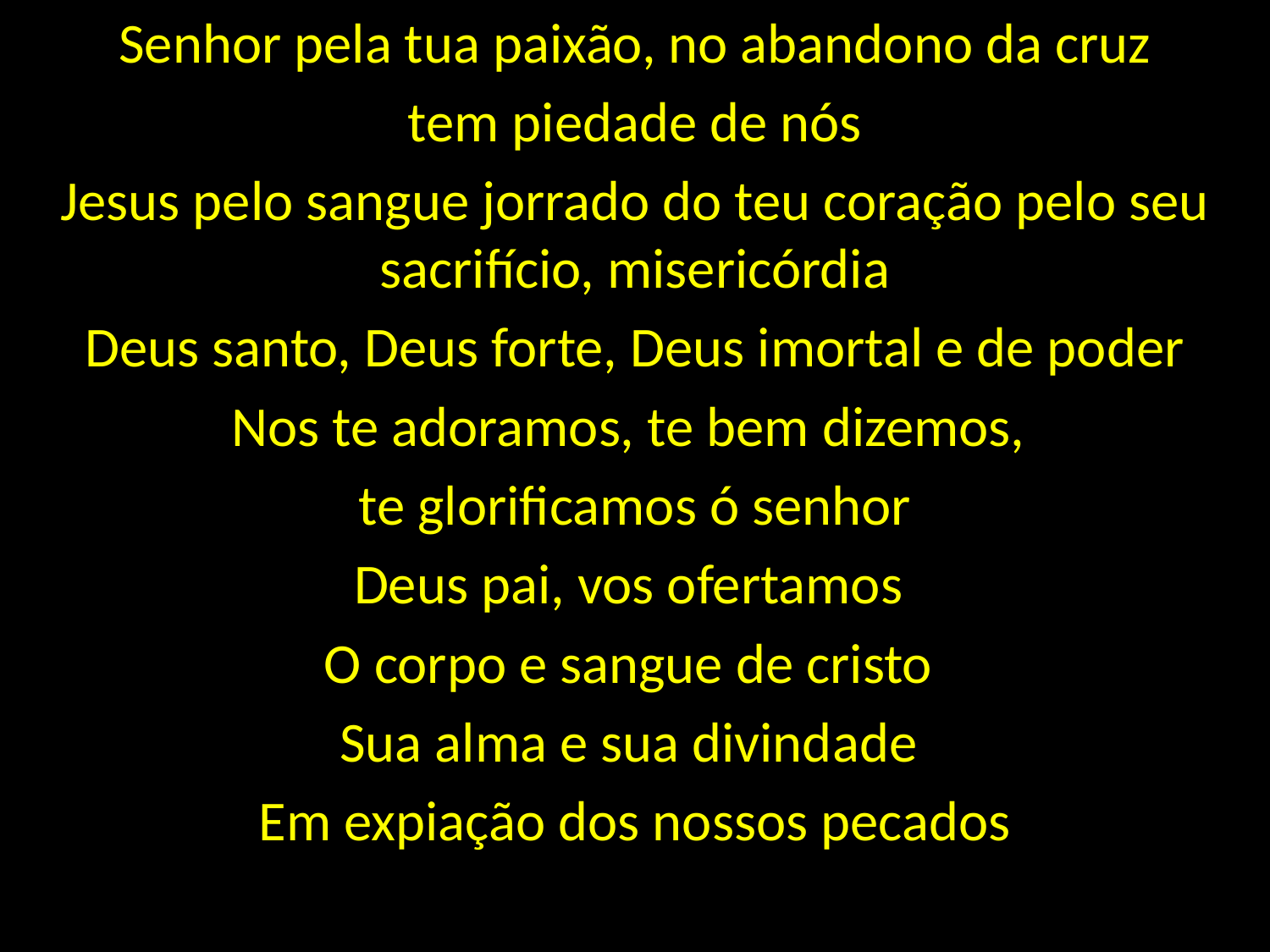

Senhor pela tua paixão, no abandono da cruz
 tem piedade de nós
Jesus pelo sangue jorrado do teu coração pelo seu sacrifício, misericórdia
Deus santo, Deus forte, Deus imortal e de poder
Nos te adoramos, te bem dizemos,
te glorificamos ó senhor
Deus pai, vos ofertamos
O corpo e sangue de cristo
Sua alma e sua divindade
Em expiação dos nossos pecados